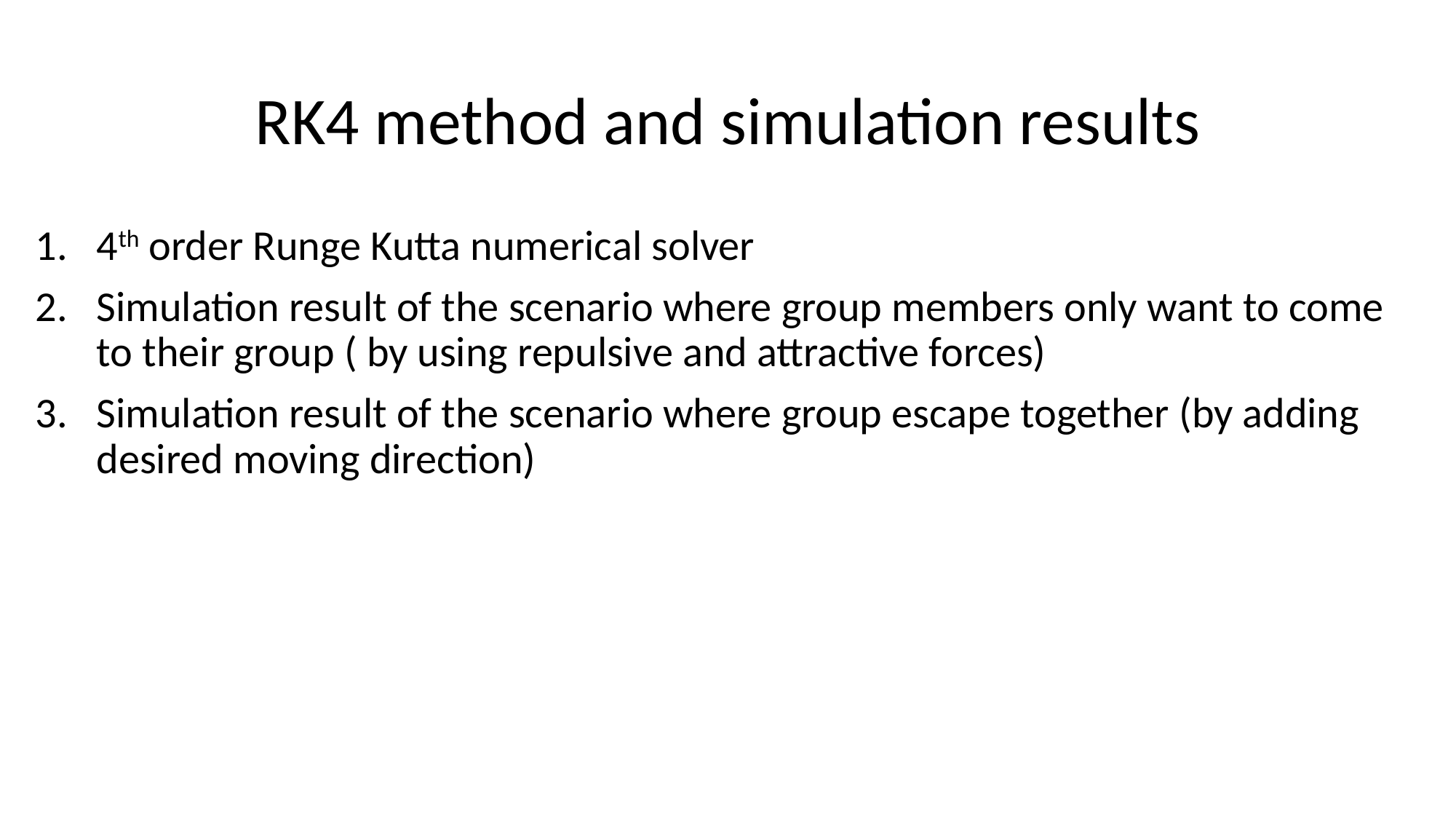

# RK4 method and simulation results
4th order Runge Kutta numerical solver
Simulation result of the scenario where group members only want to come to their group ( by using repulsive and attractive forces)
Simulation result of the scenario where group escape together (by adding desired moving direction)